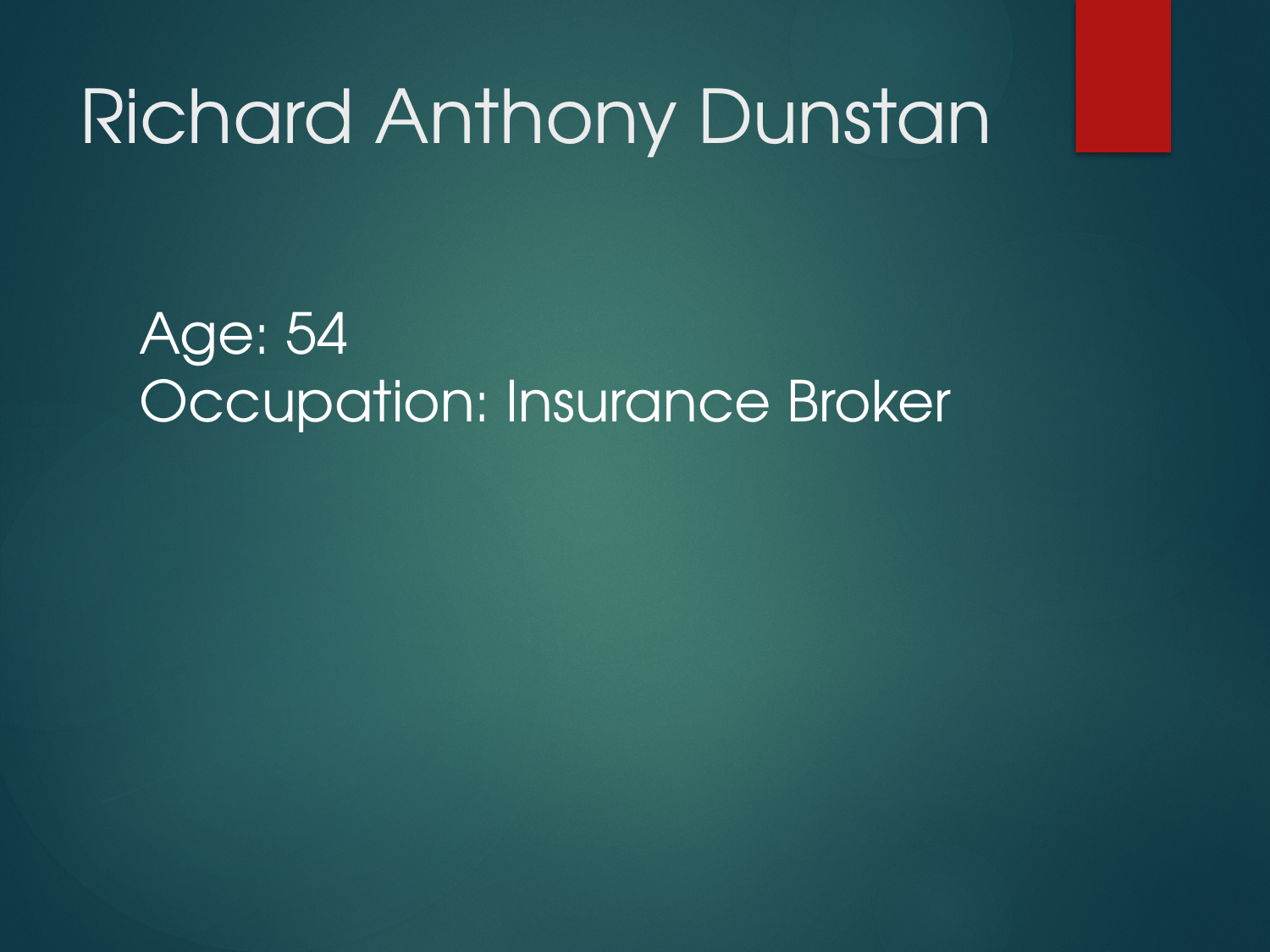

# Richard Anthony Dunstan

Age: 54
Occupation: Insurance Broker